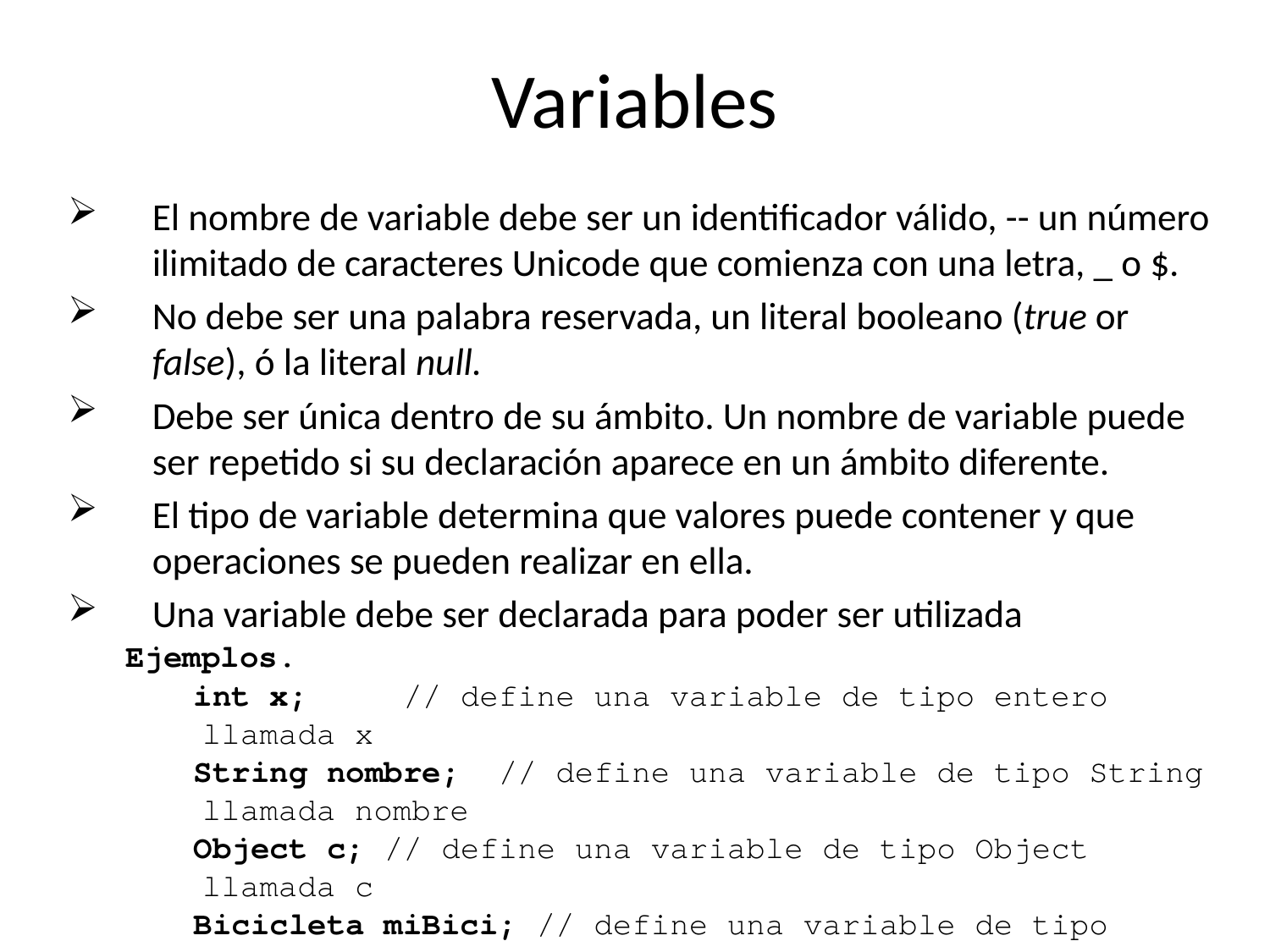

# Variables
El nombre de variable debe ser un identificador válido, -- un número ilimitado de caracteres Unicode que comienza con una letra, _ o $.
No debe ser una palabra reservada, un literal booleano (true or false), ó la literal null.
Debe ser única dentro de su ámbito. Un nombre de variable puede ser repetido si su declaración aparece en un ámbito diferente.
El tipo de variable determina que valores puede contener y que operaciones se pueden realizar en ella.
Una variable debe ser declarada para poder ser utilizada
 Ejemplos.
    int x;     // define una variable de tipo entero llamada x
    String nombre;  // define una variable de tipo String llamada nombre
    Object c; // define una variable de tipo Object llamada c
    Bicicleta miBici; // define una variable de tipo Bicicleta llamada miBici